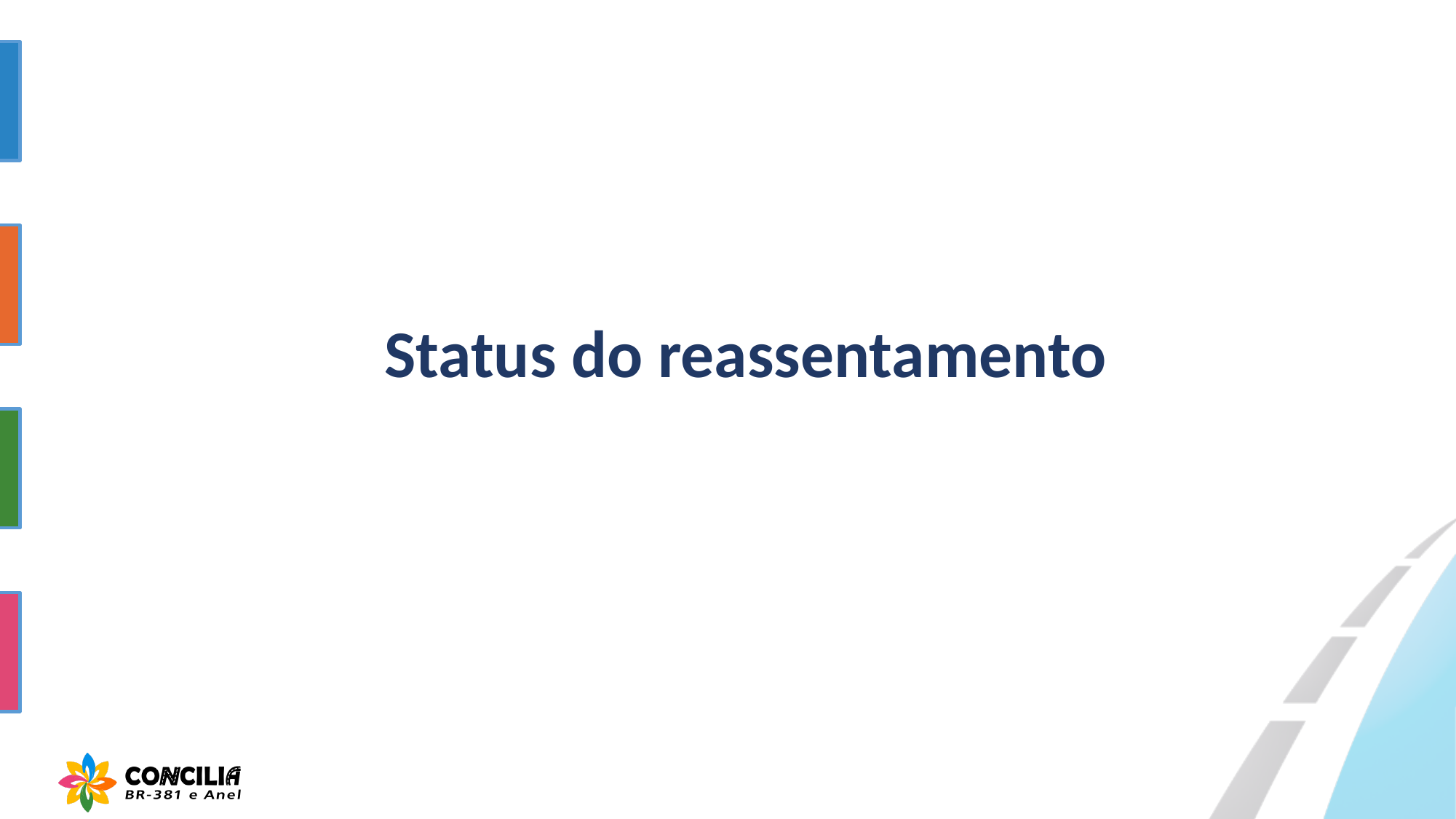

Esclarecimentos a serem realizados pela URBEL sobre os processos de determinadas famílias citadas na 4ª Reunião do Conselho Executivo;
Esclarecimentos a serem realizados pela URBEL sobre os processos de determinadas famílias citadas na 4ª Reunião do Conselho Executivo;
Status do reassentamento